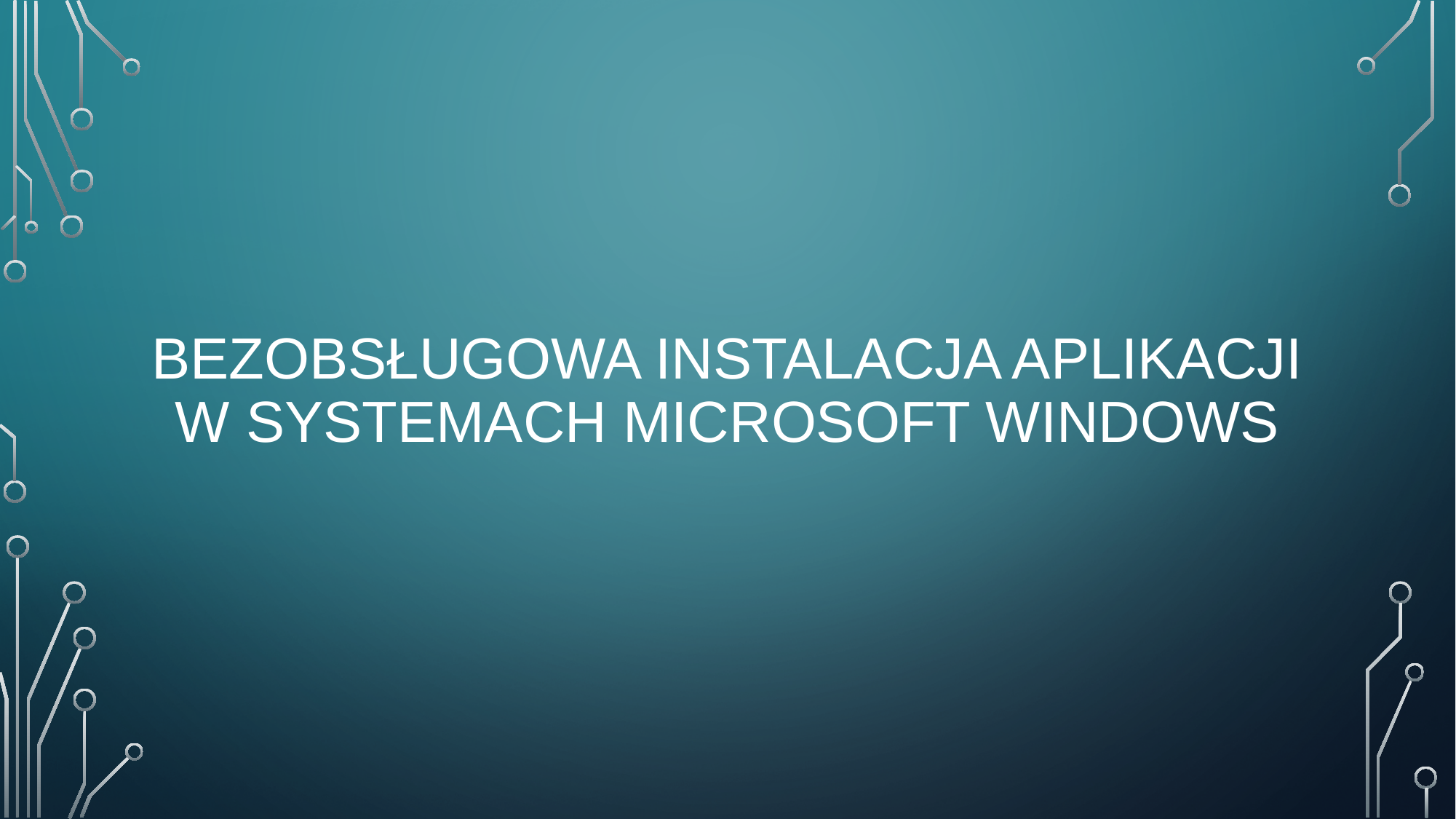

# Bezobsługowa instalacja aplikacji w systemach Microsoft Windows